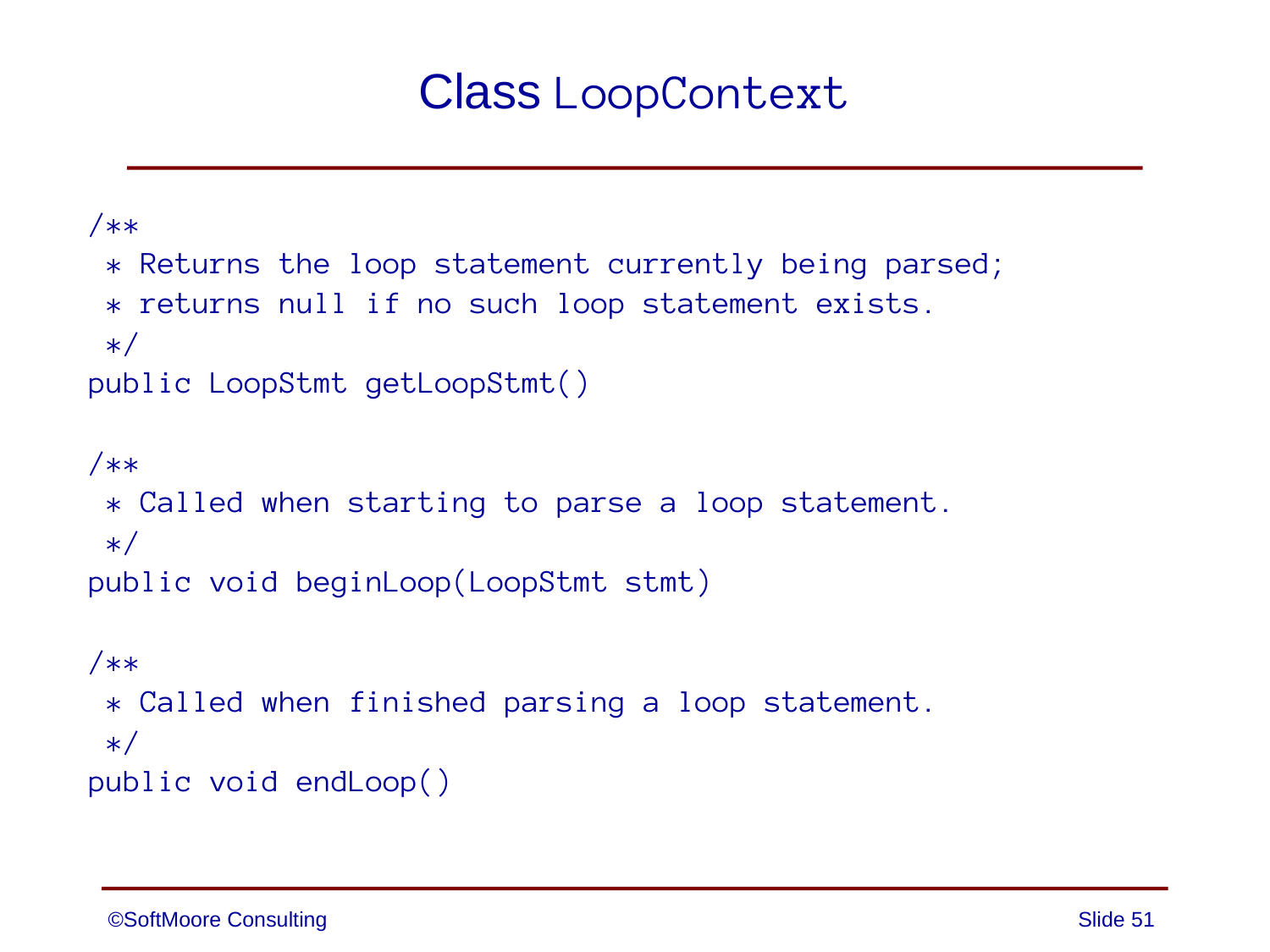

# Class LoopContext
/**
 * Returns the loop statement currently being parsed;
 * returns null if no such loop statement exists.
 */
public LoopStmt getLoopStmt()

/**
 * Called when starting to parse a loop statement.
 */
public void beginLoop(LoopStmt stmt)

/**
 * Called when finished parsing a loop statement.
 */
public void endLoop()
©SoftMoore Consulting
Slide 51